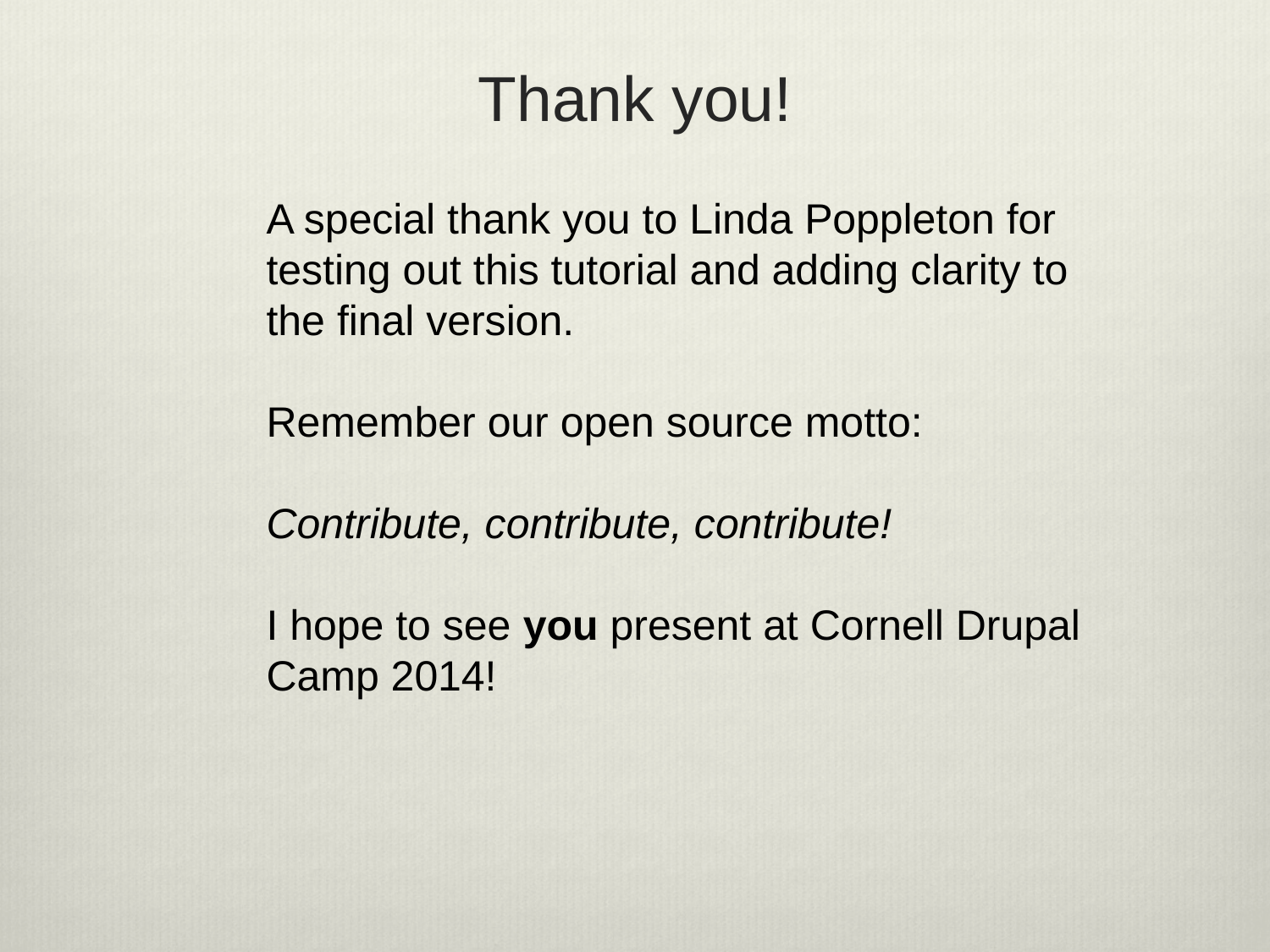

# Thank you!
A special thank you to Linda Poppleton for testing out this tutorial and adding clarity to the final version.

Remember our open source motto:

Contribute, contribute, contribute!

I hope to see you present at Cornell Drupal Camp 2014!